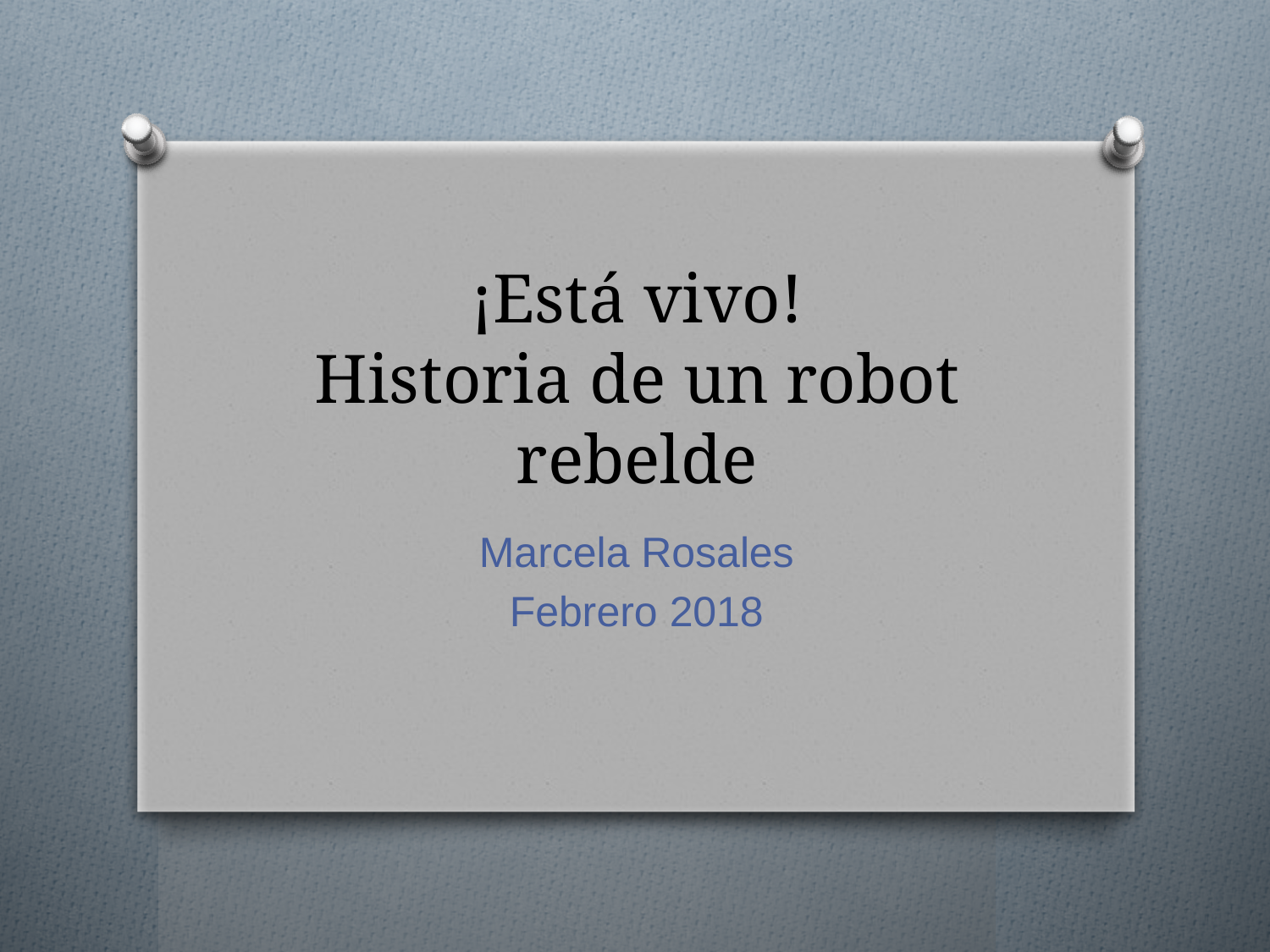

# ¡Está vivo! Historia de un robot rebelde
Marcela Rosales
Febrero 2018